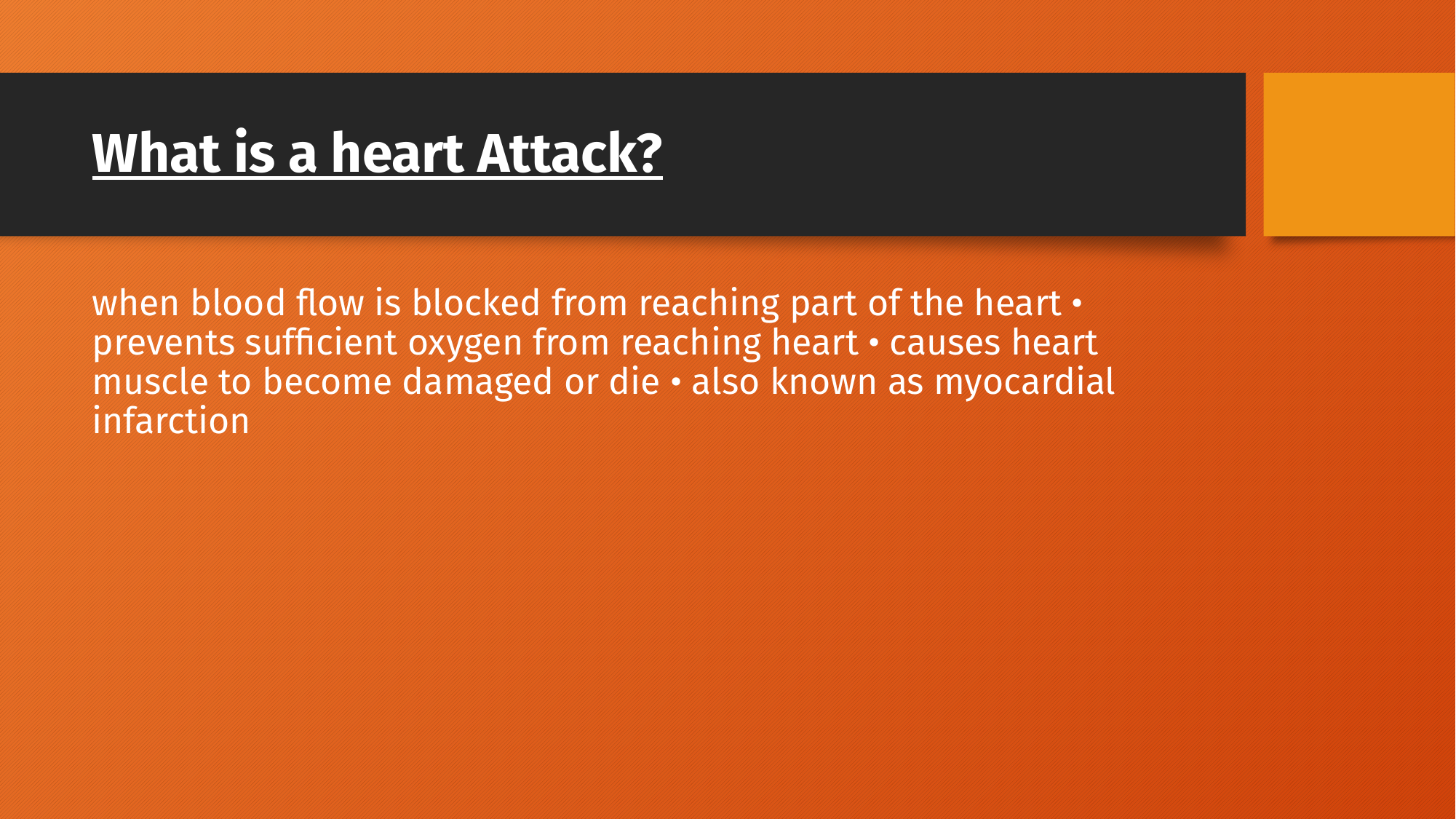

# What is a heart Attack?
when blood flow is blocked from reaching part of the heart • prevents sufficient oxygen from reaching heart • causes heart muscle to become damaged or die • also known as myocardial infarction